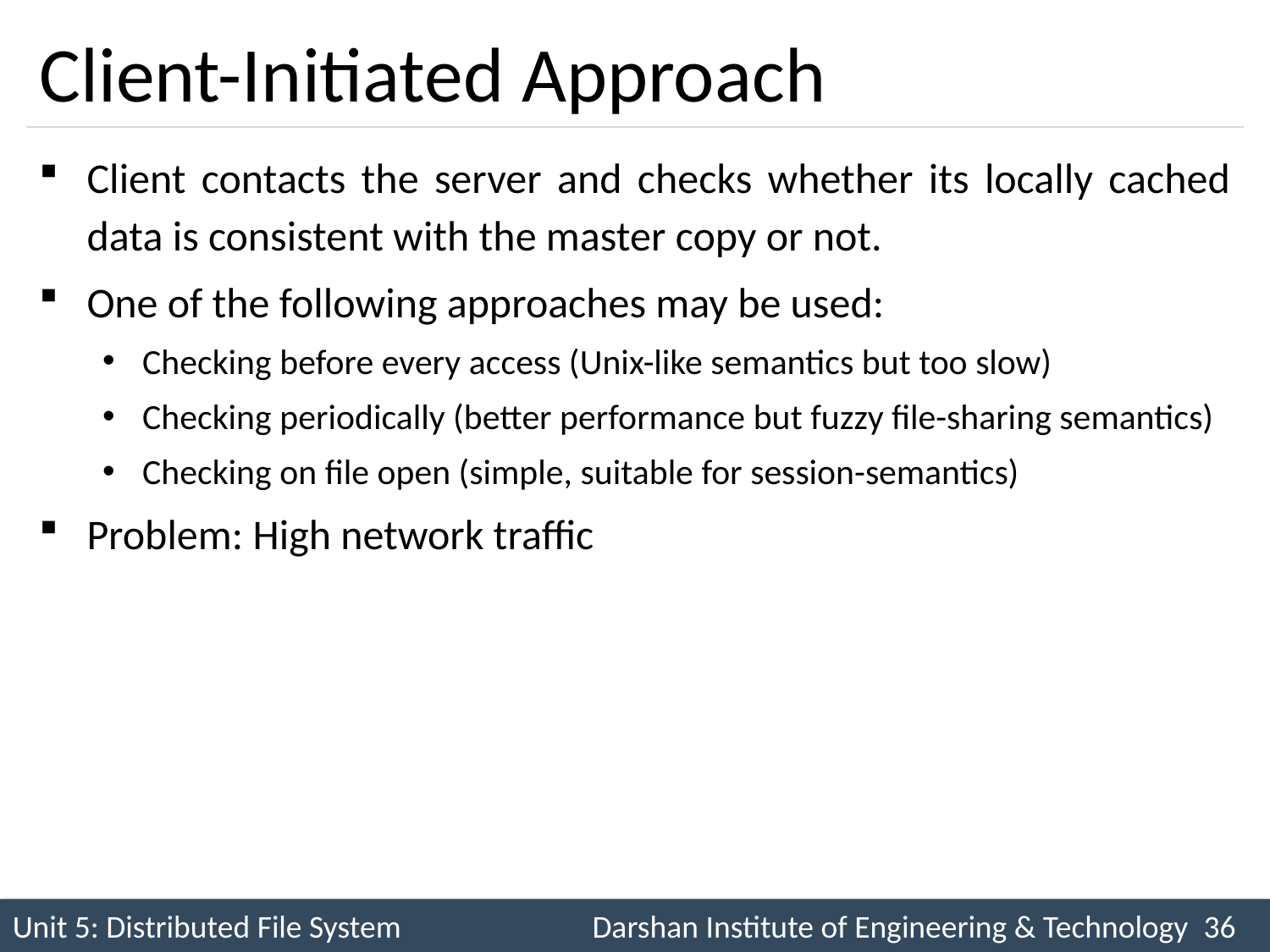

# Client-Initiated Approach
Client contacts the server and checks whether its locally cached data is consistent with the master copy or not.
One of the following approaches may be used:
Checking before every access (Unix-like semantics but too slow)
Checking periodically (better performance but fuzzy file-sharing semantics)
Checking on file open (simple, suitable for session-semantics)
Problem: High network traffic